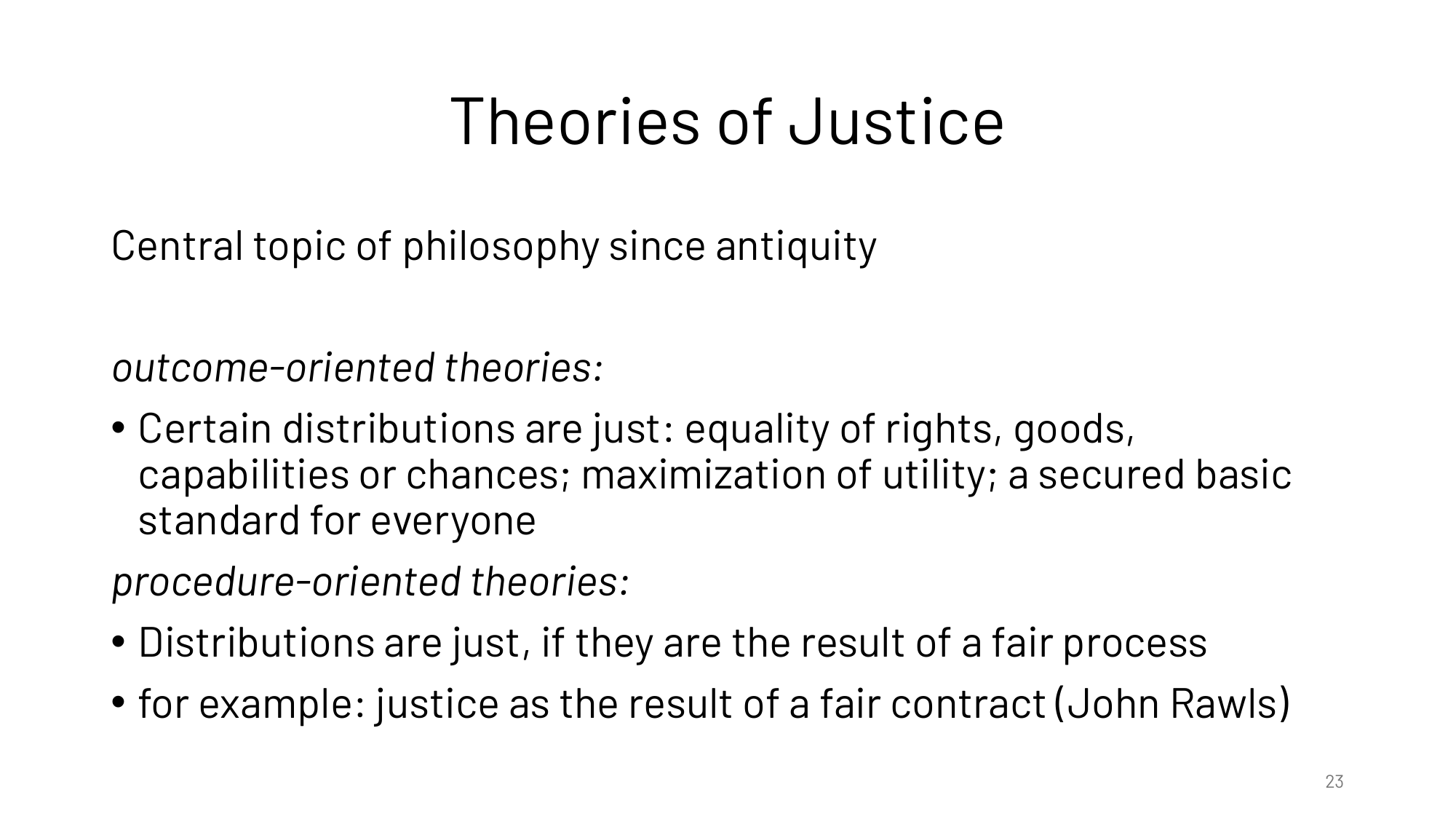

# Theories of Justice
Central topic of philosophy since antiquity

outcome-oriented theories:
Certain distributions are just: equality of rights, goods, capabilities or chances; maximization of utility; a secured basic standard for everyone
procedure-oriented theories:
Distributions are just, if they are the result of a fair process
for example: justice as the result of a fair contract (John Rawls)
23